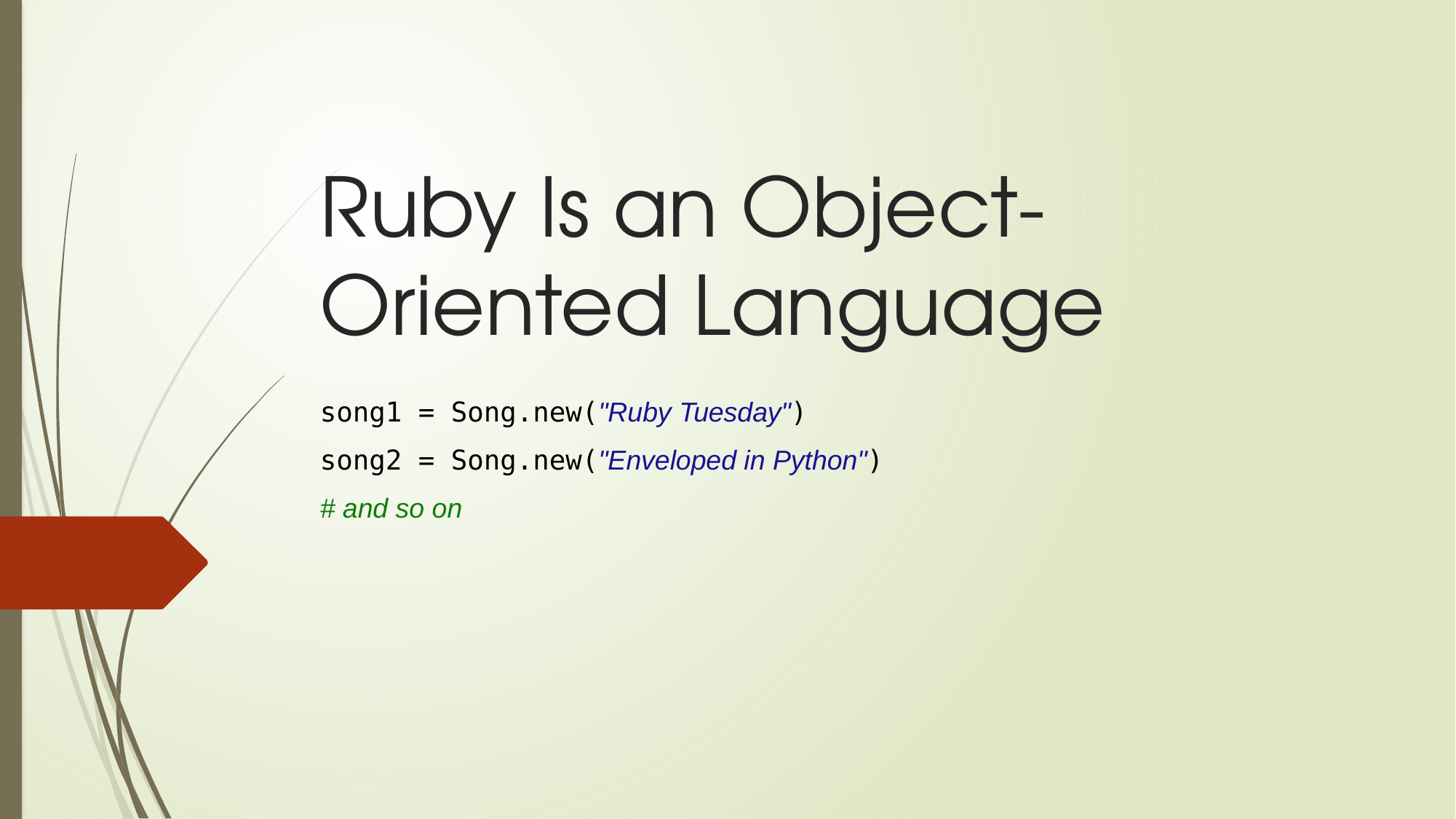

# Ruby Is an Object-Oriented Language
song1 = Song.new("Ruby Tuesday")
song2 = Song.new("Enveloped in Python")
# and so on